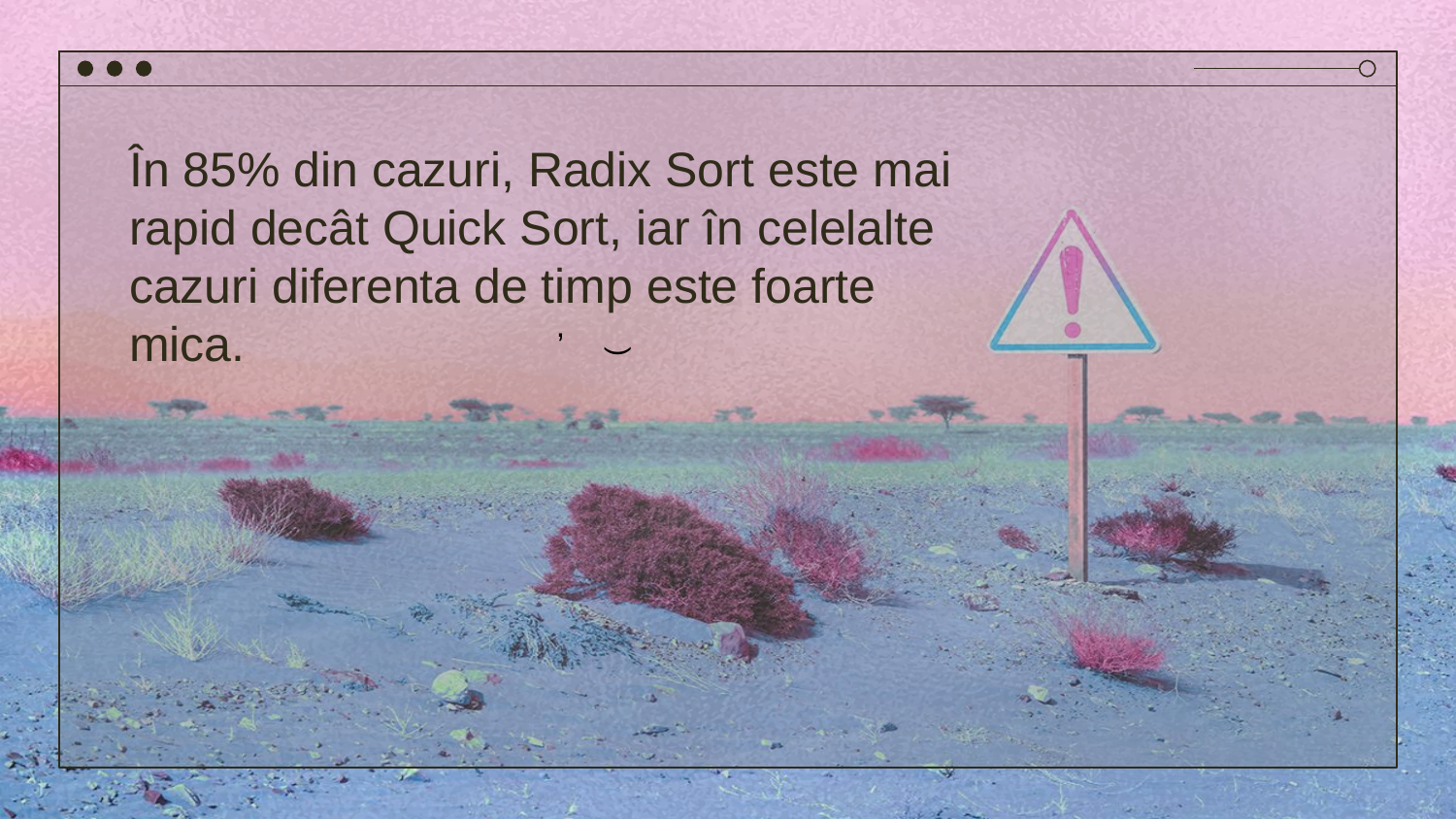

# În 85% din cazuri, Radix Sort este mai rapid decât Quick Sort, iar în celelalte cazuri diferenta de timp este foarte mica.
,
(